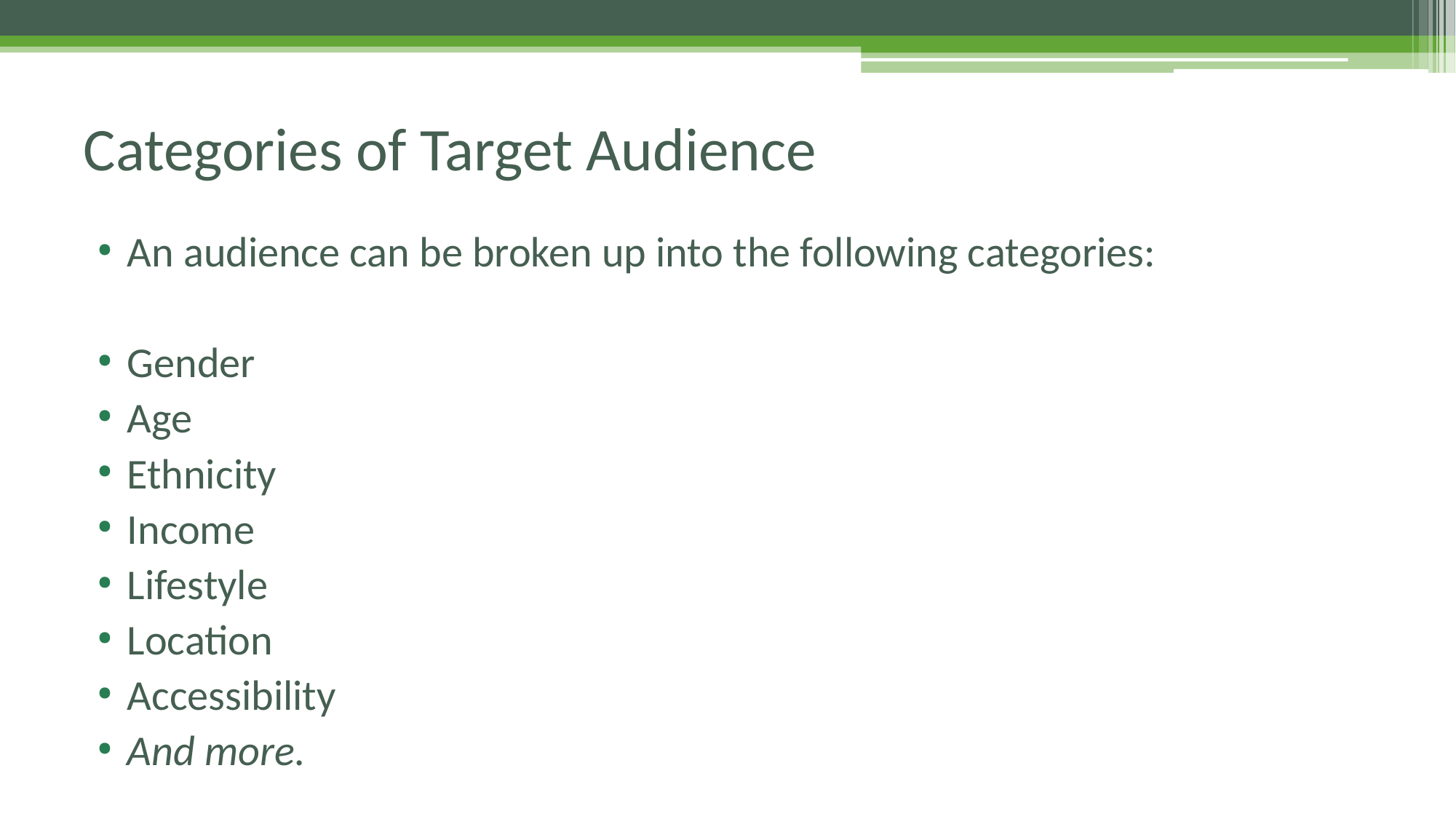

# Categories of Target Audience
An audience can be broken up into the following categories:

Gender
Age
Ethnicity
Income
Lifestyle
Location
Accessibility
And more.